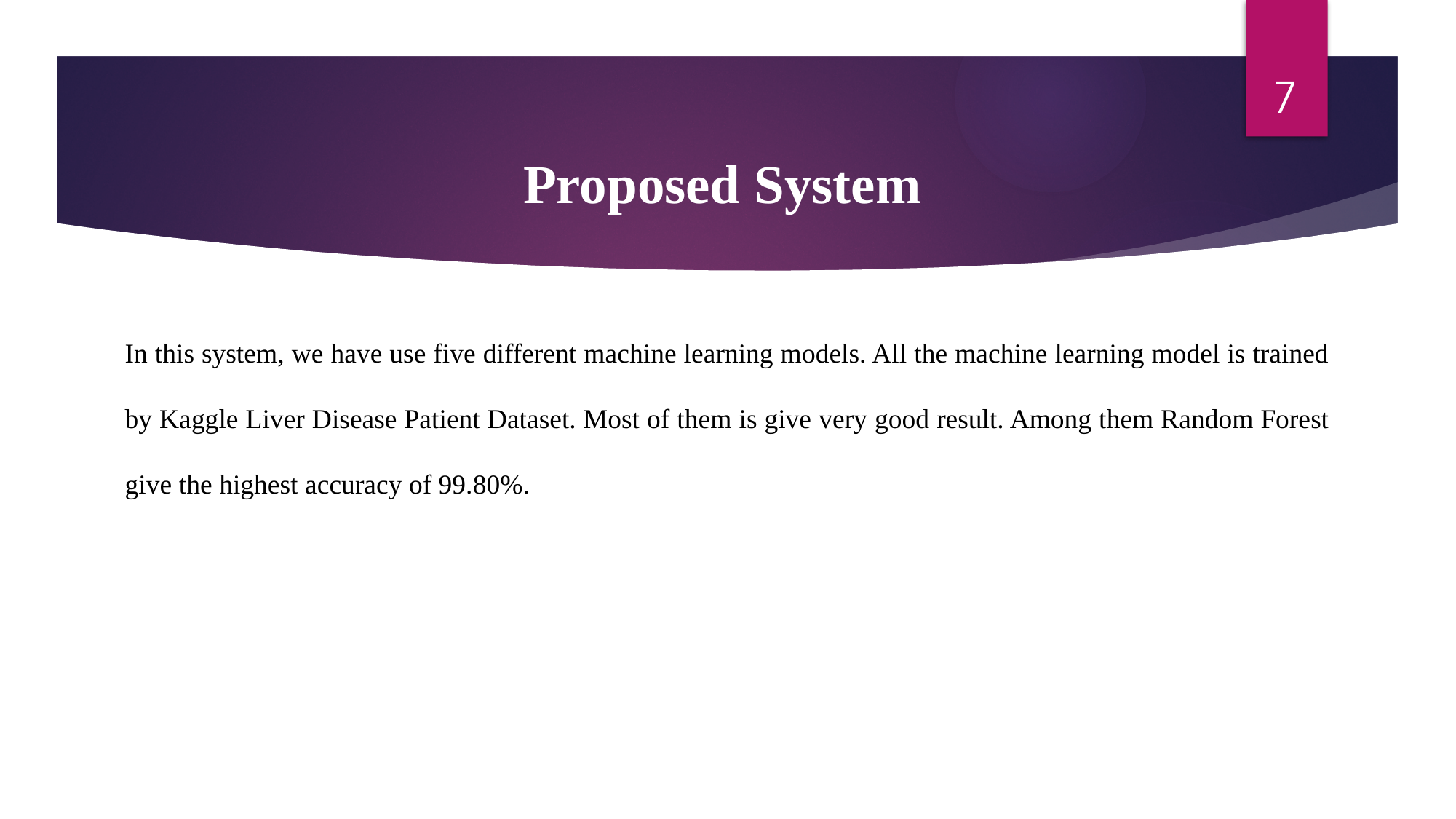

7
Proposed System
In this system, we have use five different machine learning models. All the machine learning model is trained by Kaggle Liver Disease Patient Dataset. Most of them is give very good result. Among them Random Forest give the highest accuracy of 99.80%.